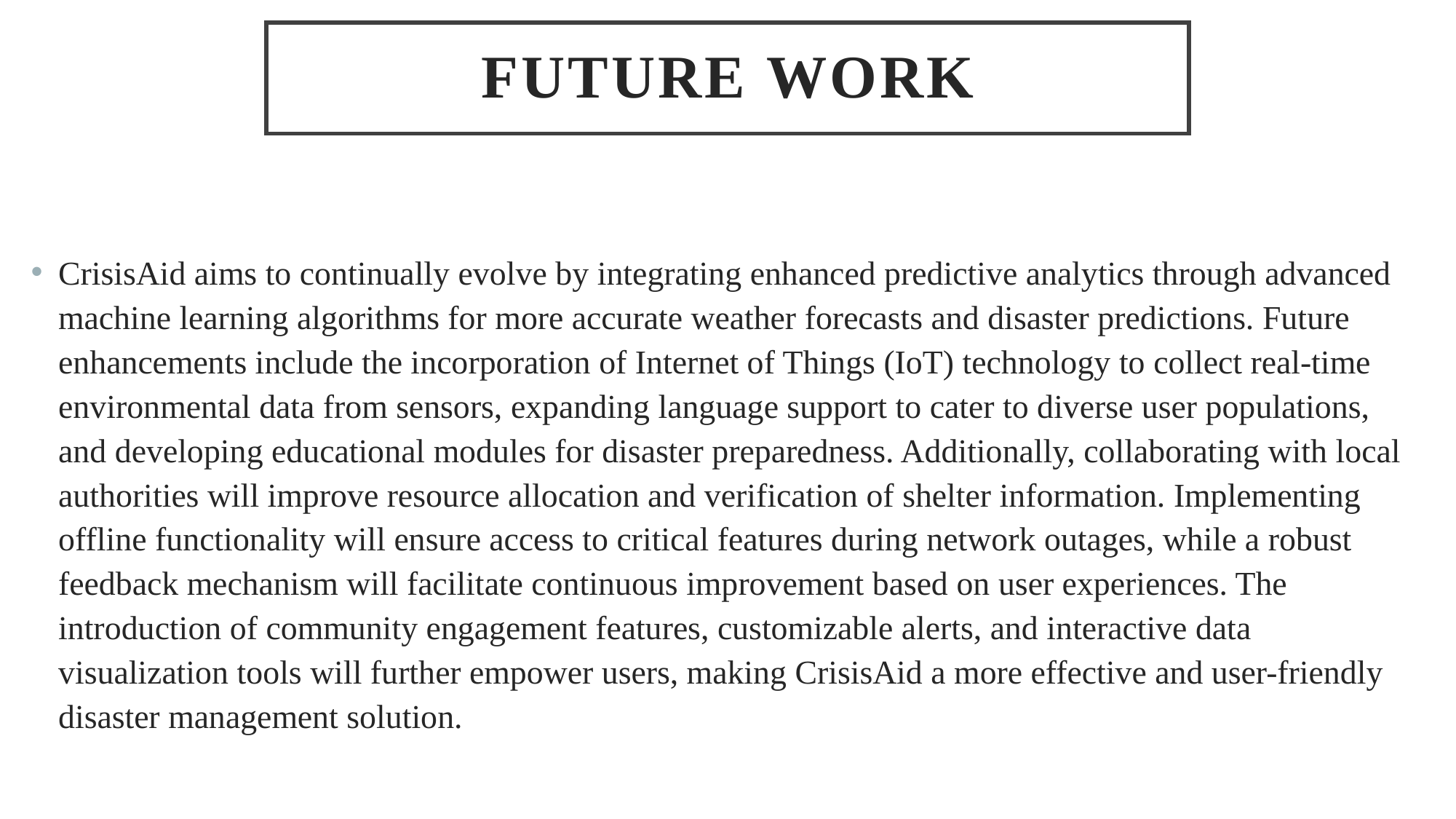

# Future work

CrisisAid aims to continually evolve by integrating enhanced predictive analytics through advanced machine learning algorithms for more accurate weather forecasts and disaster predictions. Future enhancements include the incorporation of Internet of Things (IoT) technology to collect real-time environmental data from sensors, expanding language support to cater to diverse user populations, and developing educational modules for disaster preparedness. Additionally, collaborating with local authorities will improve resource allocation and verification of shelter information. Implementing offline functionality will ensure access to critical features during network outages, while a robust feedback mechanism will facilitate continuous improvement based on user experiences. The introduction of community engagement features, customizable alerts, and interactive data visualization tools will further empower users, making CrisisAid a more effective and user-friendly disaster management solution.